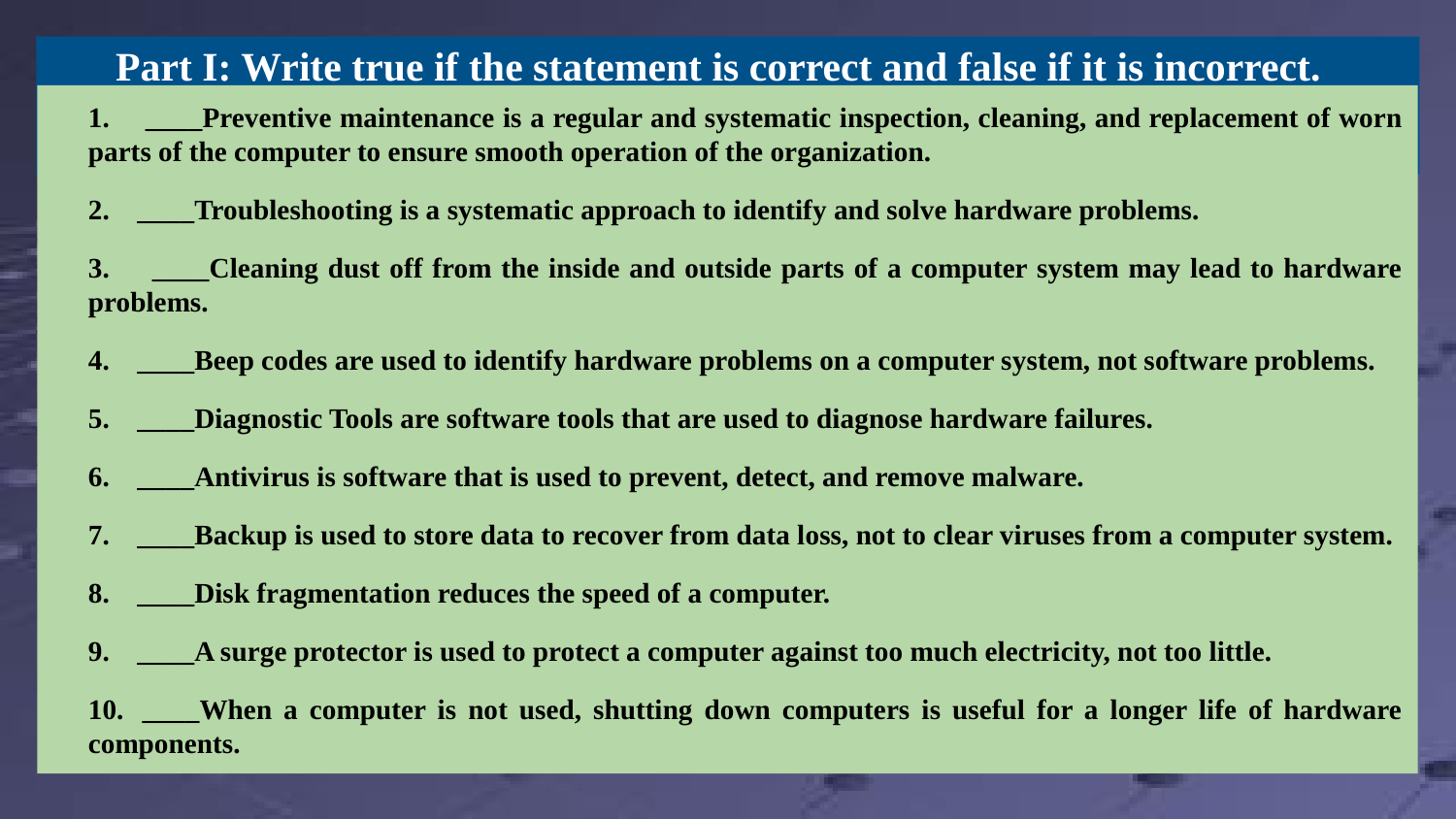

# Part I: Write true if the statement is correct and false if it is incorrect.

1.      ____Preventive maintenance is a regular and systematic inspection, cleaning, and replacement of worn parts of the computer to ensure smooth operation of the organization.
2.      ____Troubleshooting is a systematic approach to identify and solve hardware problems.
3.      ____Cleaning dust off from the inside and outside parts of a computer system may lead to hardware problems.
4.      ____Beep codes are used to identify hardware problems on a computer system, not software problems.
5.      ____Diagnostic Tools are software tools that are used to diagnose hardware failures.
6.      ____Antivirus is software that is used to prevent, detect, and remove malware.
7.      ____Backup is used to store data to recover from data loss, not to clear viruses from a computer system.
8.      ____Disk fragmentation reduces the speed of a computer.
9.      ____A surge protector is used to protect a computer against too much electricity, not too little.
10.  ____When a computer is not used, shutting down computers is useful for a longer life of hardware components.